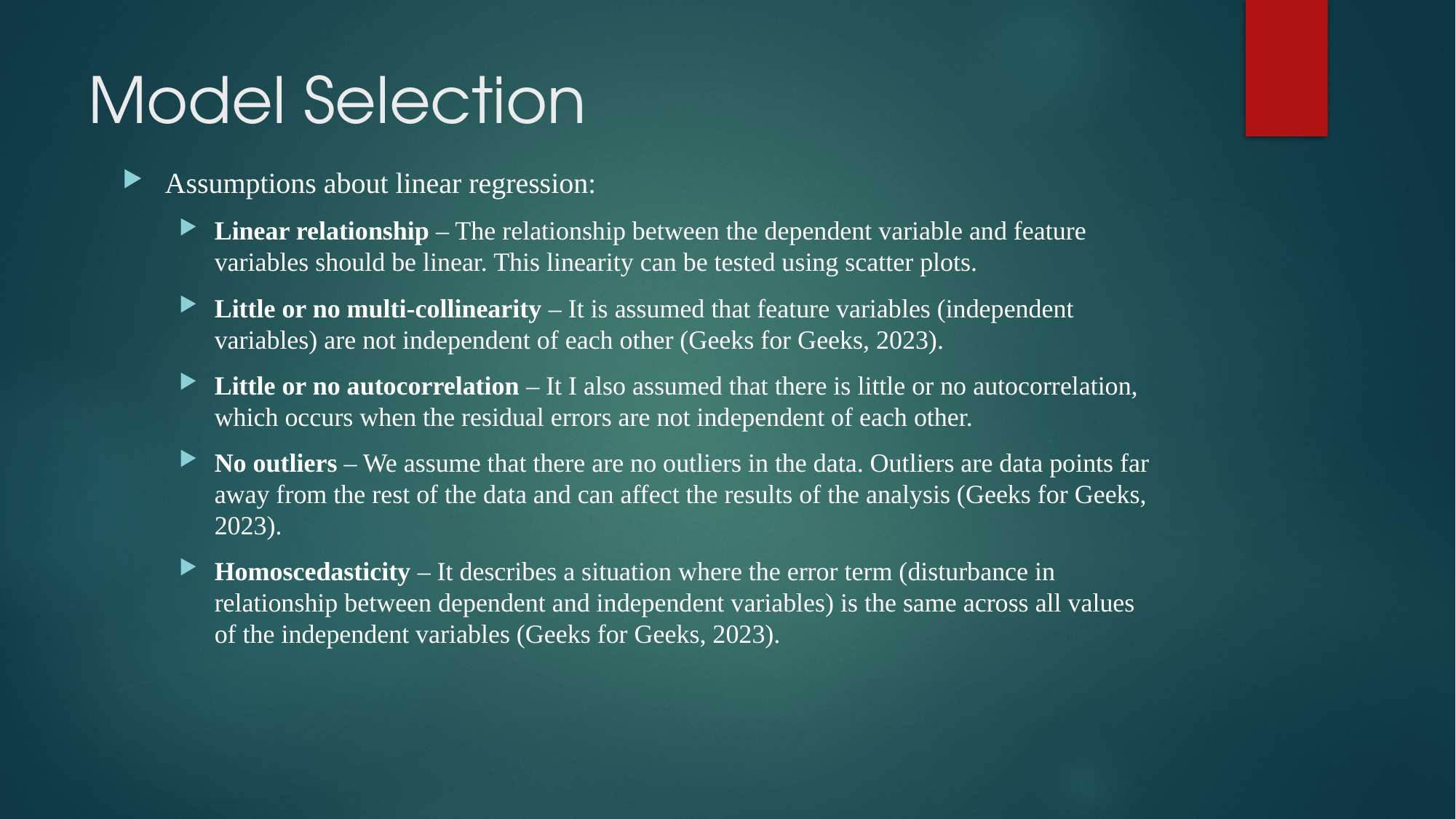

# Model Selection
Assumptions about linear regression:
Linear relationship – The relationship between the dependent variable and feature variables should be linear. This linearity can be tested using scatter plots.
Little or no multi-collinearity – It is assumed that feature variables (independent variables) are not independent of each other (Geeks for Geeks, 2023).
Little or no autocorrelation – It I also assumed that there is little or no autocorrelation, which occurs when the residual errors are not independent of each other.
No outliers – We assume that there are no outliers in the data. Outliers are data points far away from the rest of the data and can affect the results of the analysis (Geeks for Geeks, 2023).
Homoscedasticity – It describes a situation where the error term (disturbance in relationship between dependent and independent variables) is the same across all values of the independent variables (Geeks for Geeks, 2023).